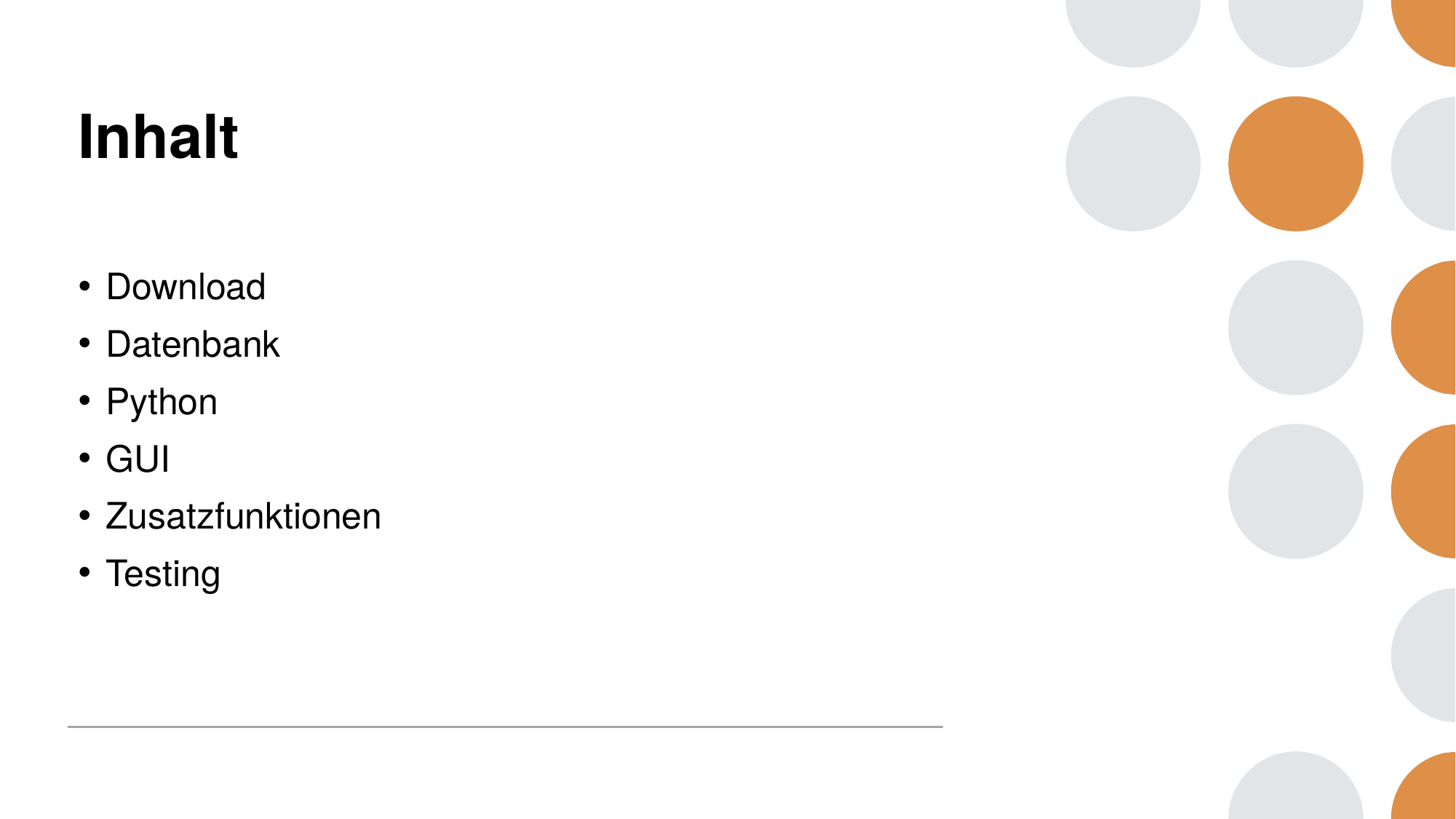

# Inhalt
Download
Datenbank
Python
GUI
Zusatzfunktionen
Testing